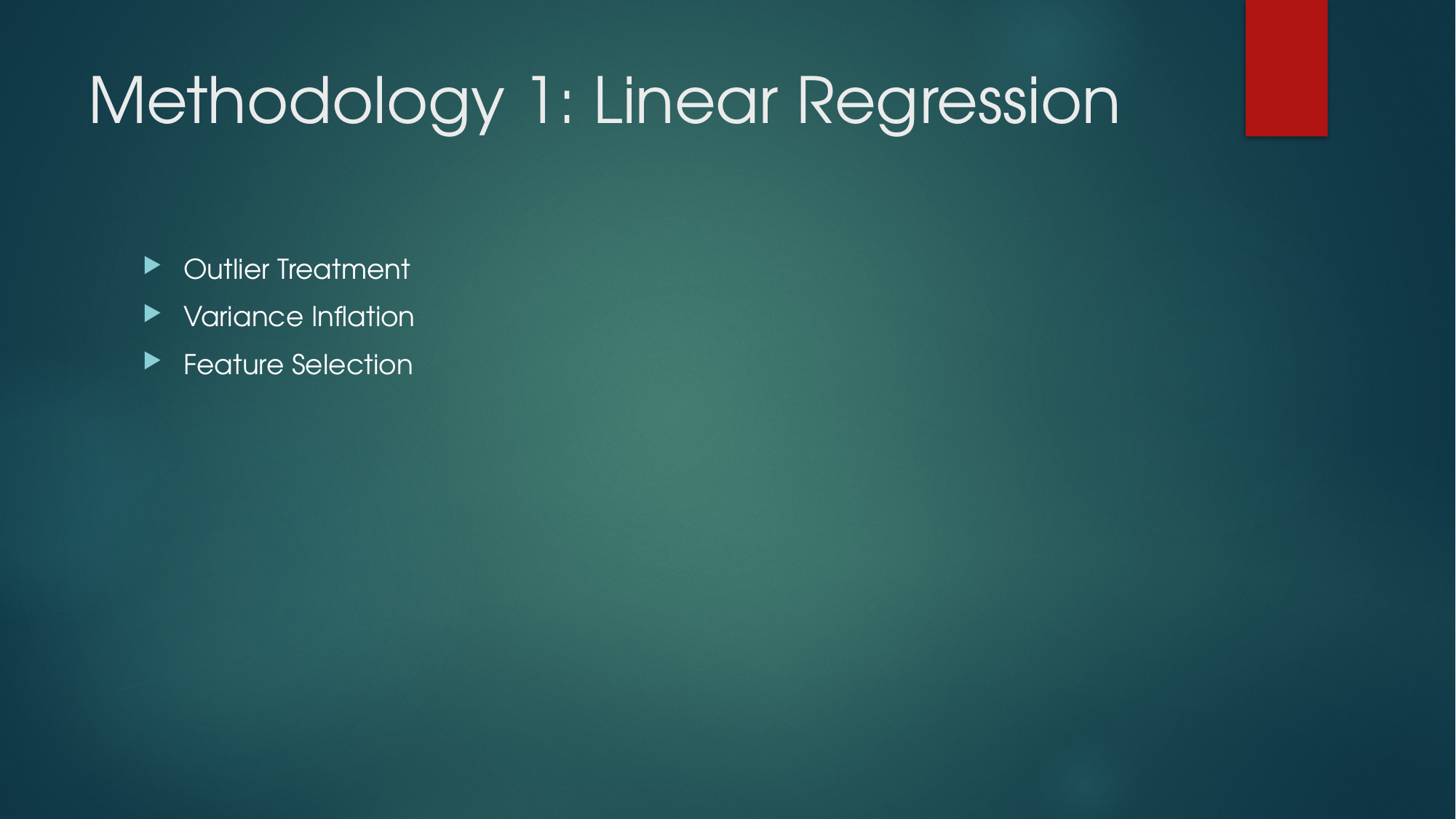

# Methodology 1: Linear Regression

Outlier Treatment
Variance Inflation
Feature Selection